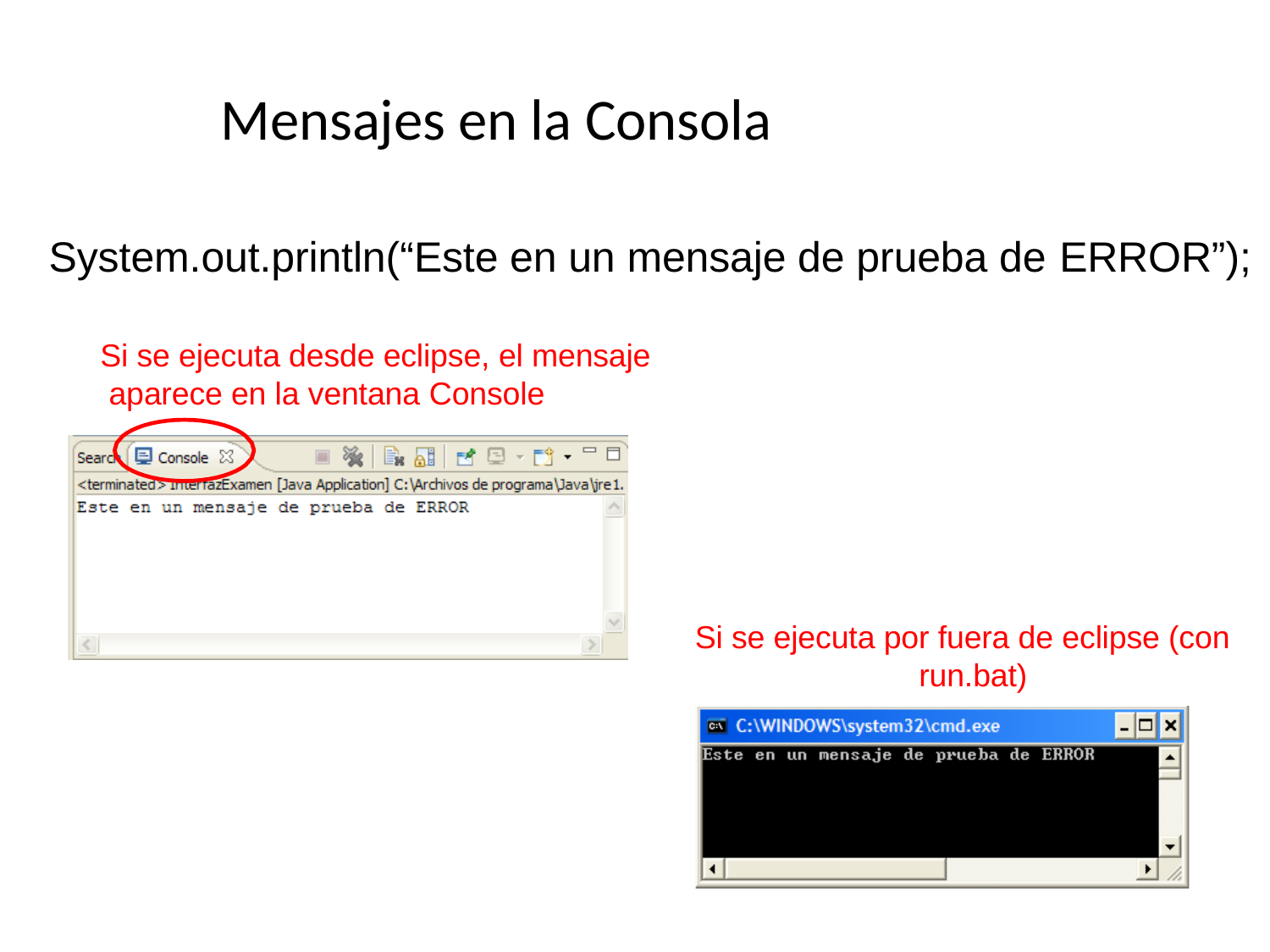

# Mensajes en la Consola
System.out.println(“Este en un mensaje de prueba de ERROR”);

Si se ejecuta desde eclipse, el mensaje  aparece en la ventana Console

Si se ejecuta por fuera de eclipse (con  run.bat)